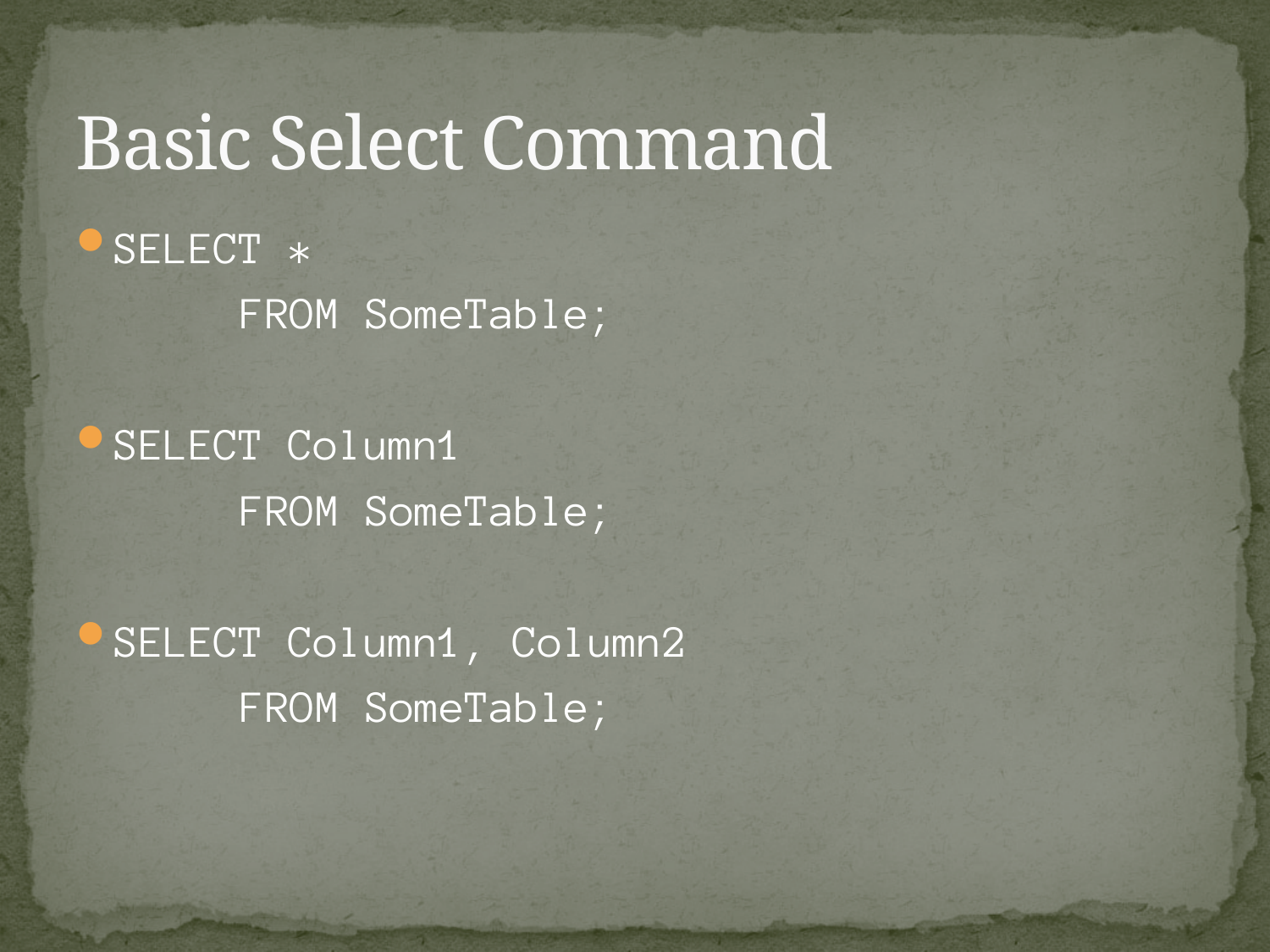

# Basic Select Command
SELECT *
		FROM SomeTable;

SELECT Column1
		FROM SomeTable;

SELECT Column1, Column2
		FROM SomeTable;